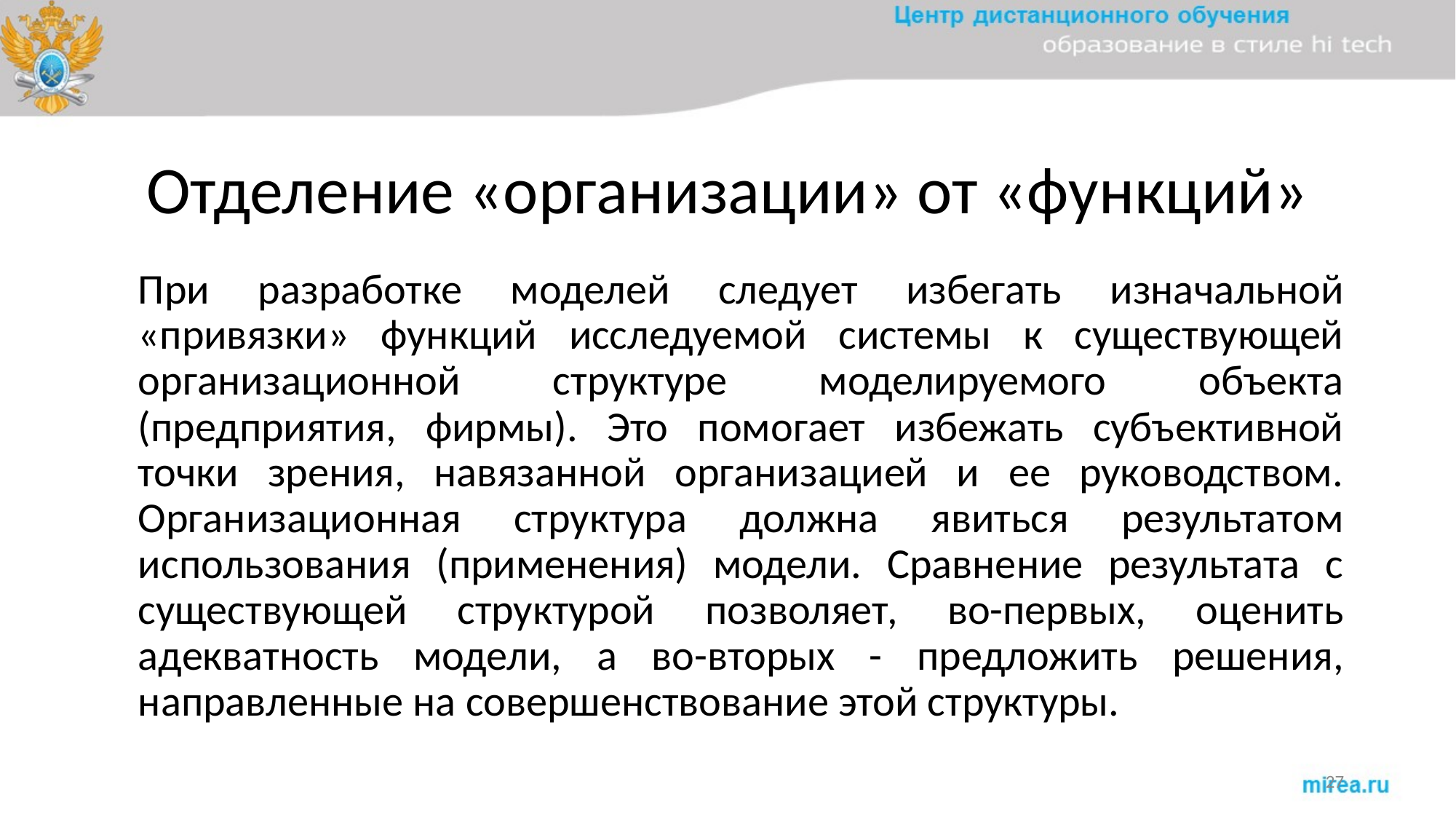

# Отделение «организации» от «функций»
При разработке моделей следует избегать изначальной «привязки» функций исследуемой системы к существующей организационной структуре моделируемого объекта (предприятия, фирмы). Это помогает избежать субъективной точки зрения, навязанной организацией и ее руководством. Организационная структура должна явиться результатом использования (применения) модели. Сравнение результата с существующей структурой позволяет, во-первых, оценить адекватность модели, а во-вторых - предложить решения, направленные на совершенствование этой структуры.
27